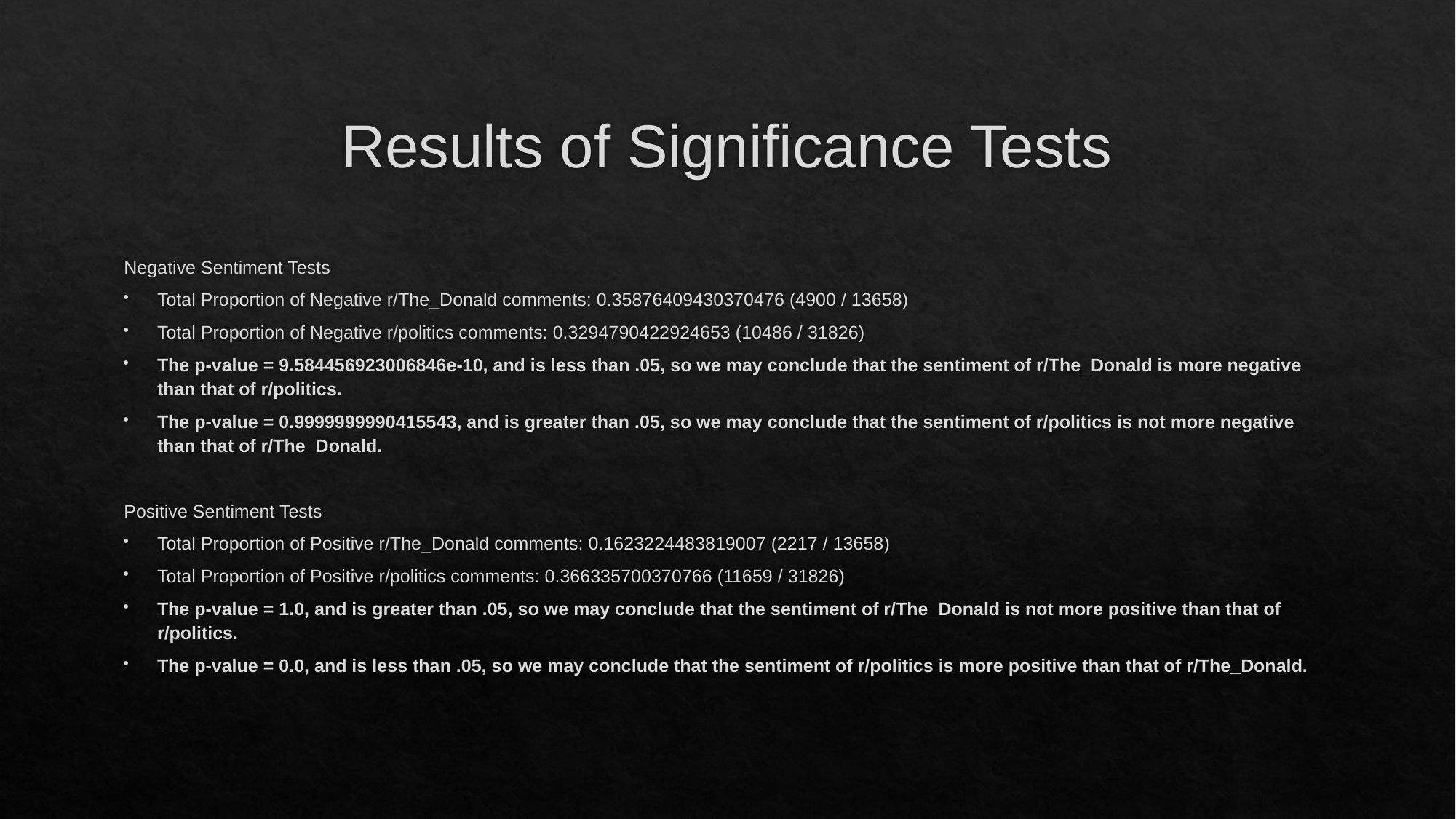

# Results of Significance Tests
Negative Sentiment Tests
Total Proportion of Negative r/The_Donald comments: 0.35876409430370476 (4900 / 13658)
Total Proportion of Negative r/politics comments: 0.3294790422924653 (10486 / 31826)
The p-value = 9.584456923006846e-10, and is less than .05, so we may conclude that the sentiment of r/The_Donald is more negative than that of r/politics.
The p-value = 0.9999999990415543, and is greater than .05, so we may conclude that the sentiment of r/politics is not more negative than that of r/The_Donald.

Positive Sentiment Tests
Total Proportion of Positive r/The_Donald comments: 0.1623224483819007 (2217 / 13658)
Total Proportion of Positive r/politics comments: 0.366335700370766 (11659 / 31826)
The p-value = 1.0, and is greater than .05, so we may conclude that the sentiment of r/The_Donald is not more positive than that of r/politics.
The p-value = 0.0, and is less than .05, so we may conclude that the sentiment of r/politics is more positive than that of r/The_Donald.